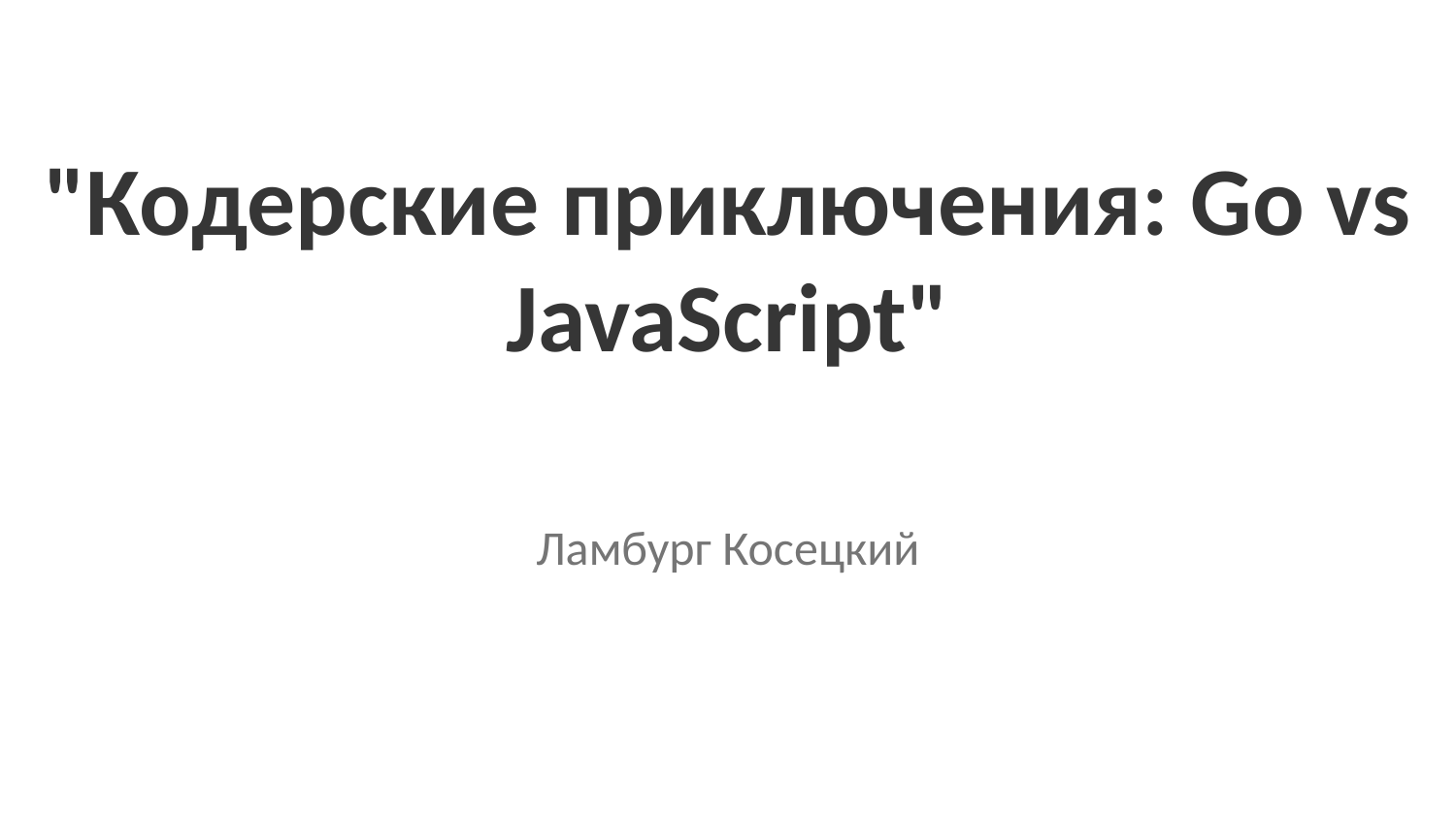

"Кодерские приключения: Go vs JavaScript"
Ламбург Косецкий